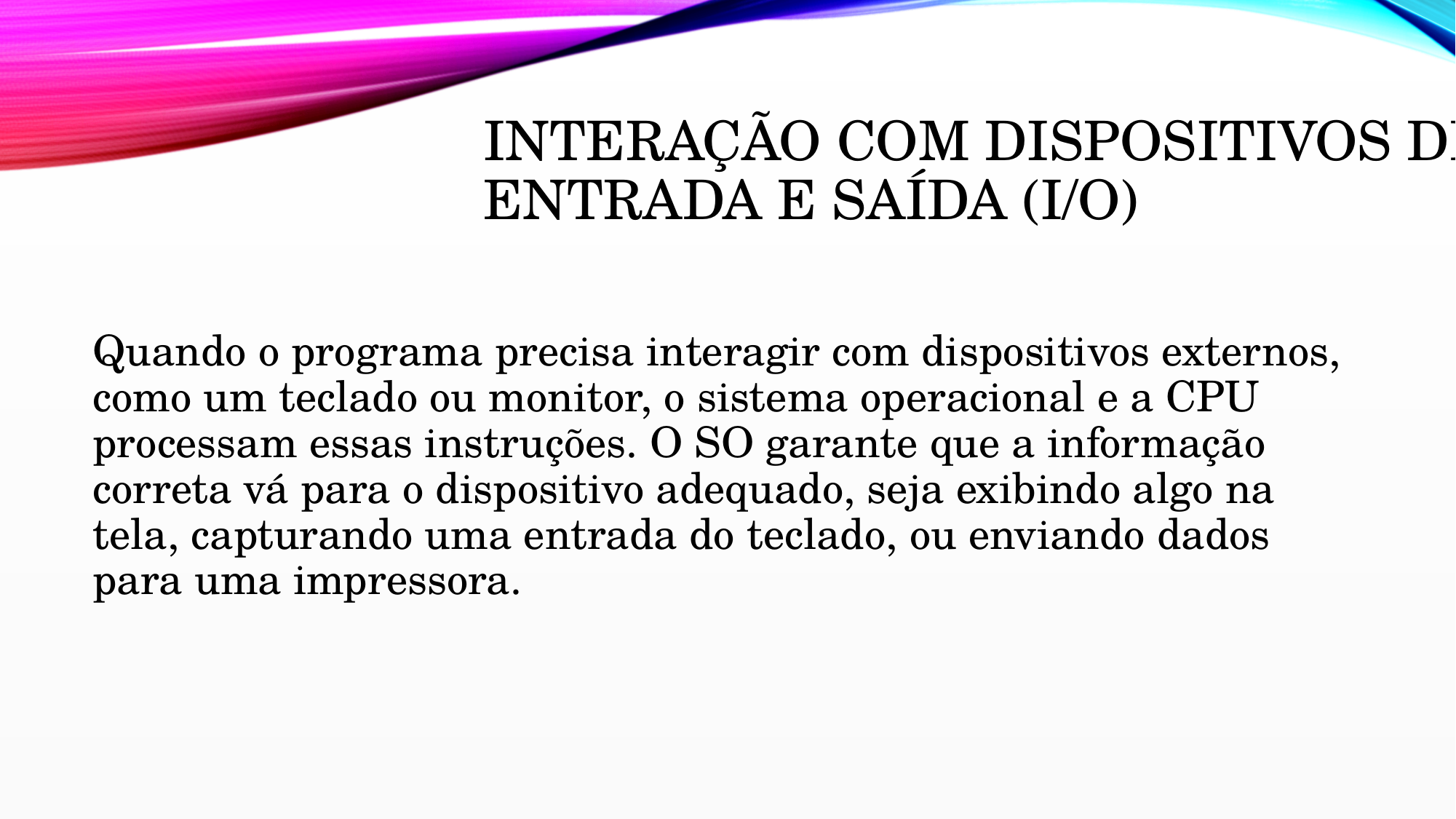

# Interação com Dispositivos de Entrada e Saída (I/O)

Quando o programa precisa interagir com dispositivos externos, como um teclado ou monitor, o sistema operacional e a CPU processam essas instruções. O SO garante que a informação correta vá para o dispositivo adequado, seja exibindo algo na tela, capturando uma entrada do teclado, ou enviando dados para uma impressora.